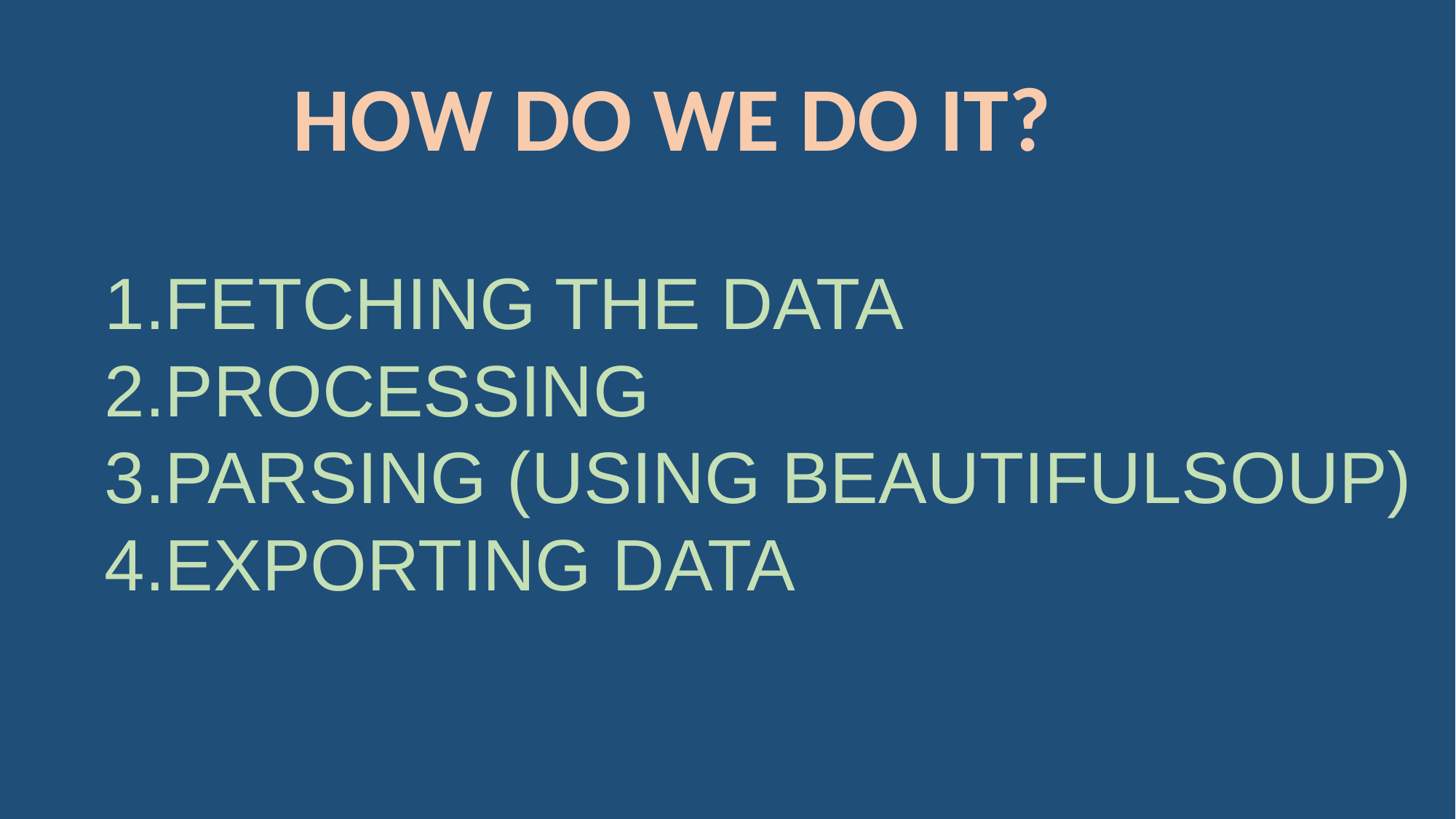

HOW DO WE DO IT?
FETCHING THE DATA
PROCESSING
PARSING (USING BEAUTIFULSOUP)
EXPORTING DATA